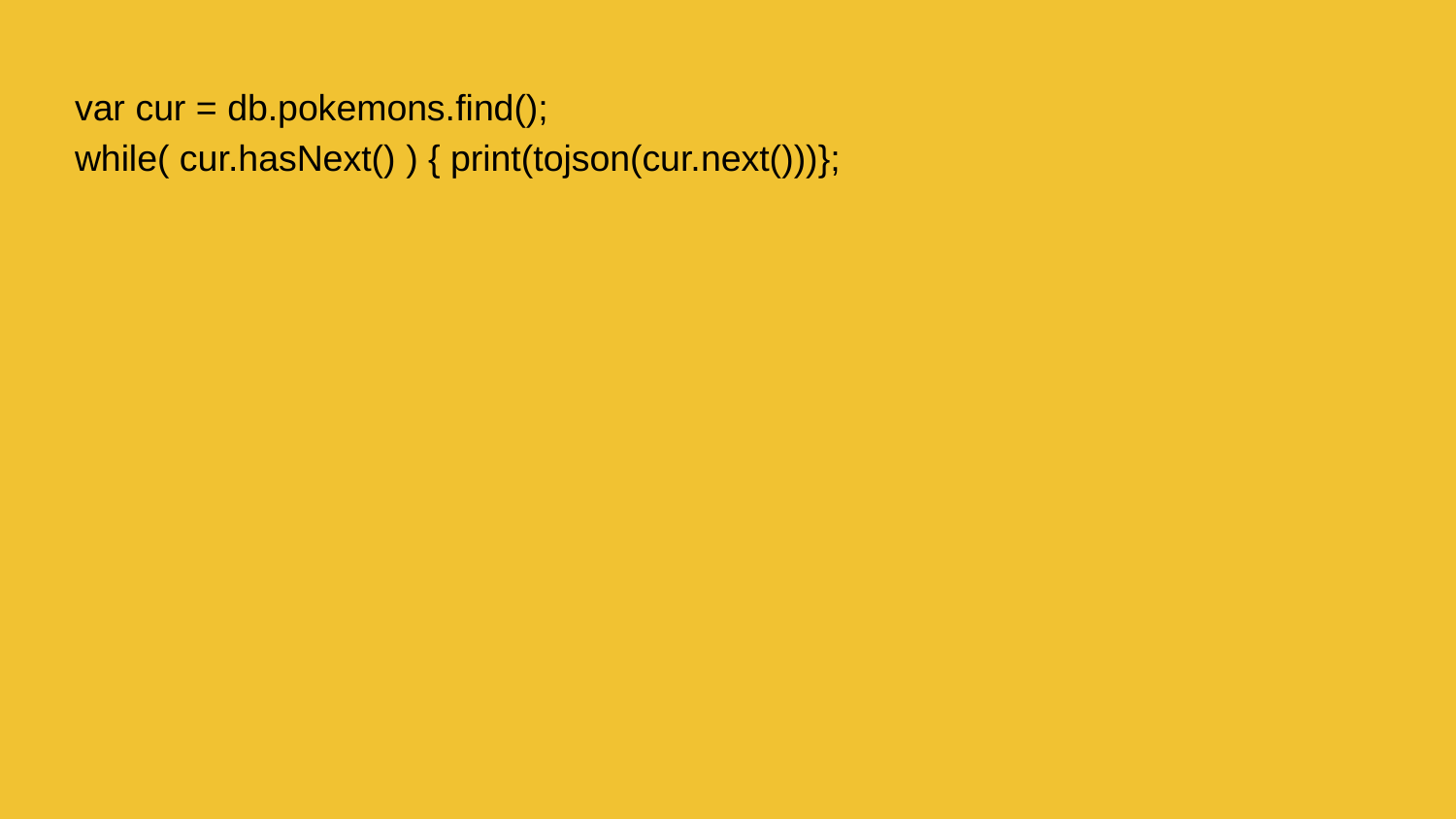

var cur = db.pokemons.find();
while( cur.hasNext() ) { print(tojson(cur.next()))};